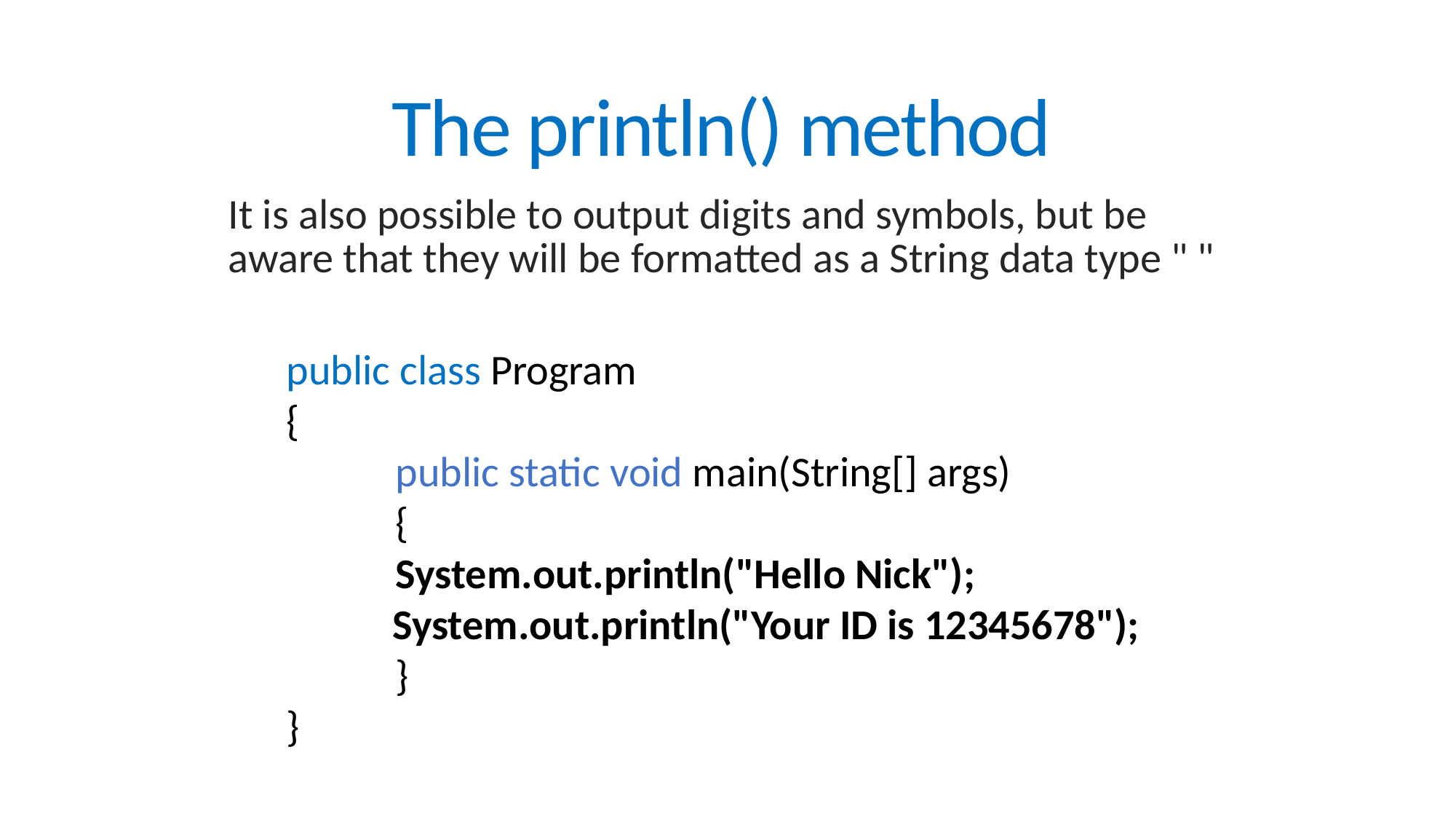

# The println() method
It is also possible to output digits and symbols, but be aware that they will be formatted as a String data type " "
public class Program
{
	public static void main(String[] args)
	{
      	System.out.println("Hello Nick");
           System.out.println("Your ID is 12345678");
	}
}